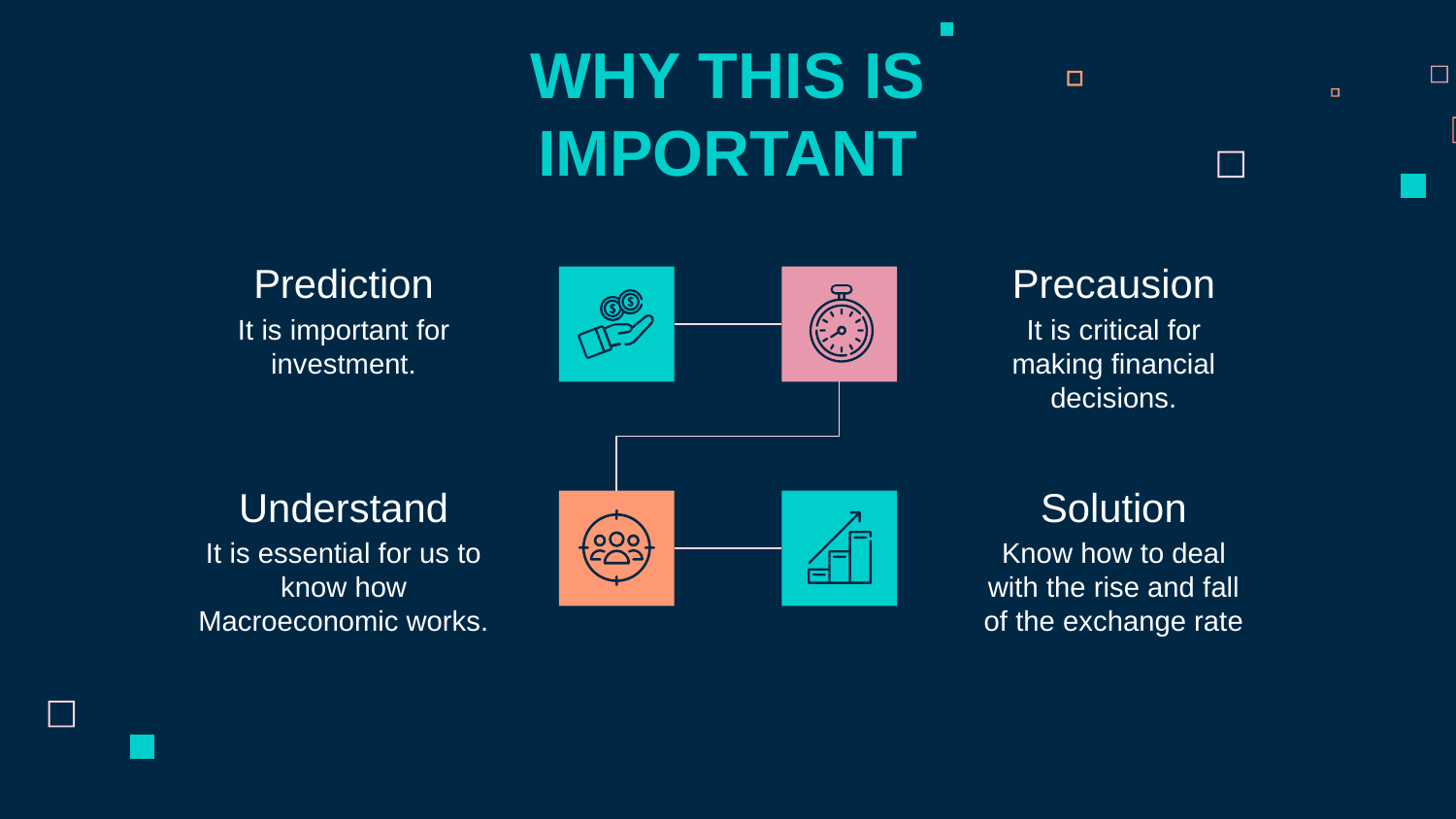

WHY THIS IS IMPORTANT
# Prediction
Precausion

It is important for investment.
It is critical for making financial decisions.
Understand
Solution

It is essential for us to know how Macroeconomic works.
Know how to deal with the rise and fall of the exchange rate